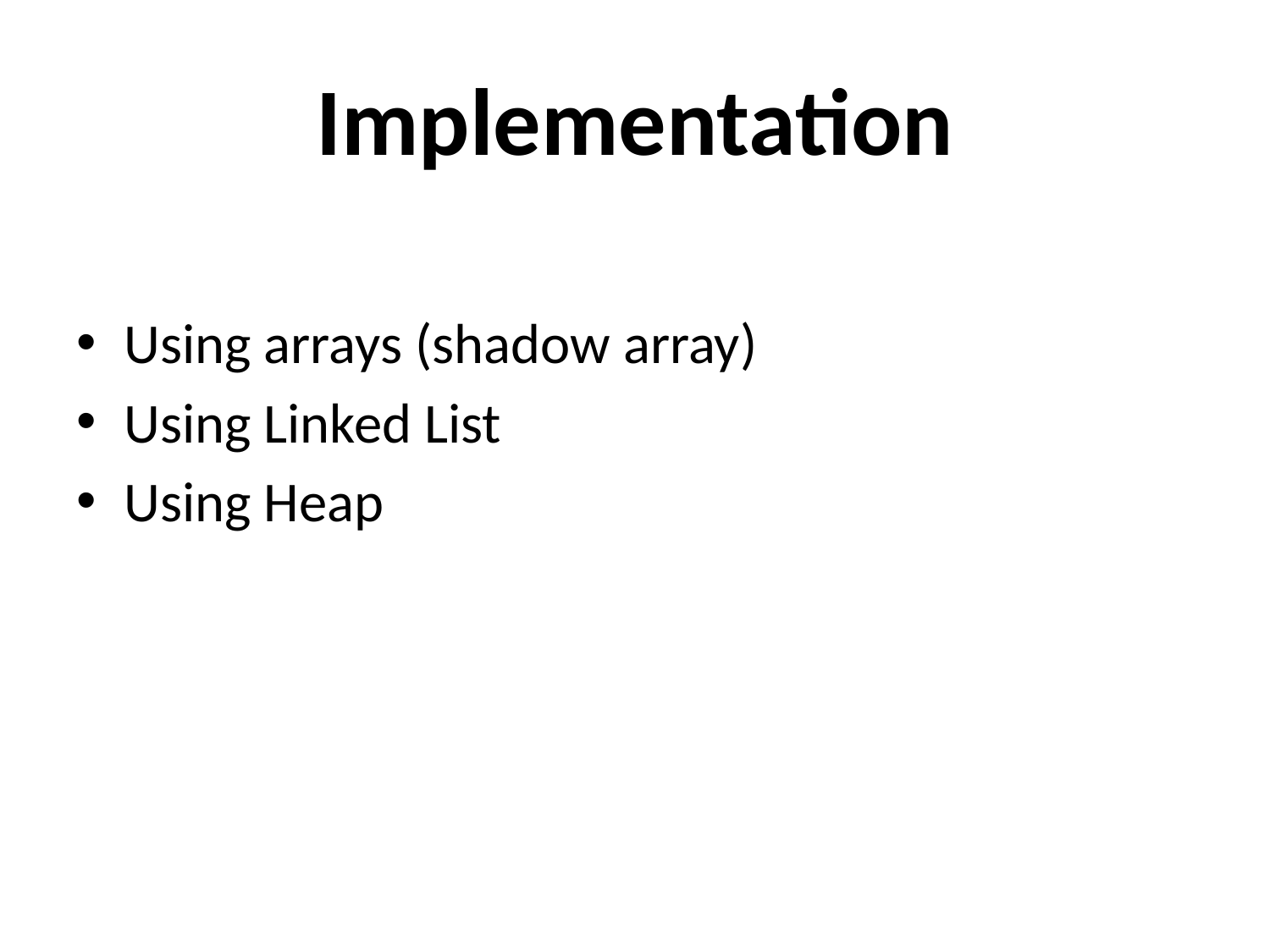

# Implementation

Using arrays (shadow array)
Using Linked List
Using Heap